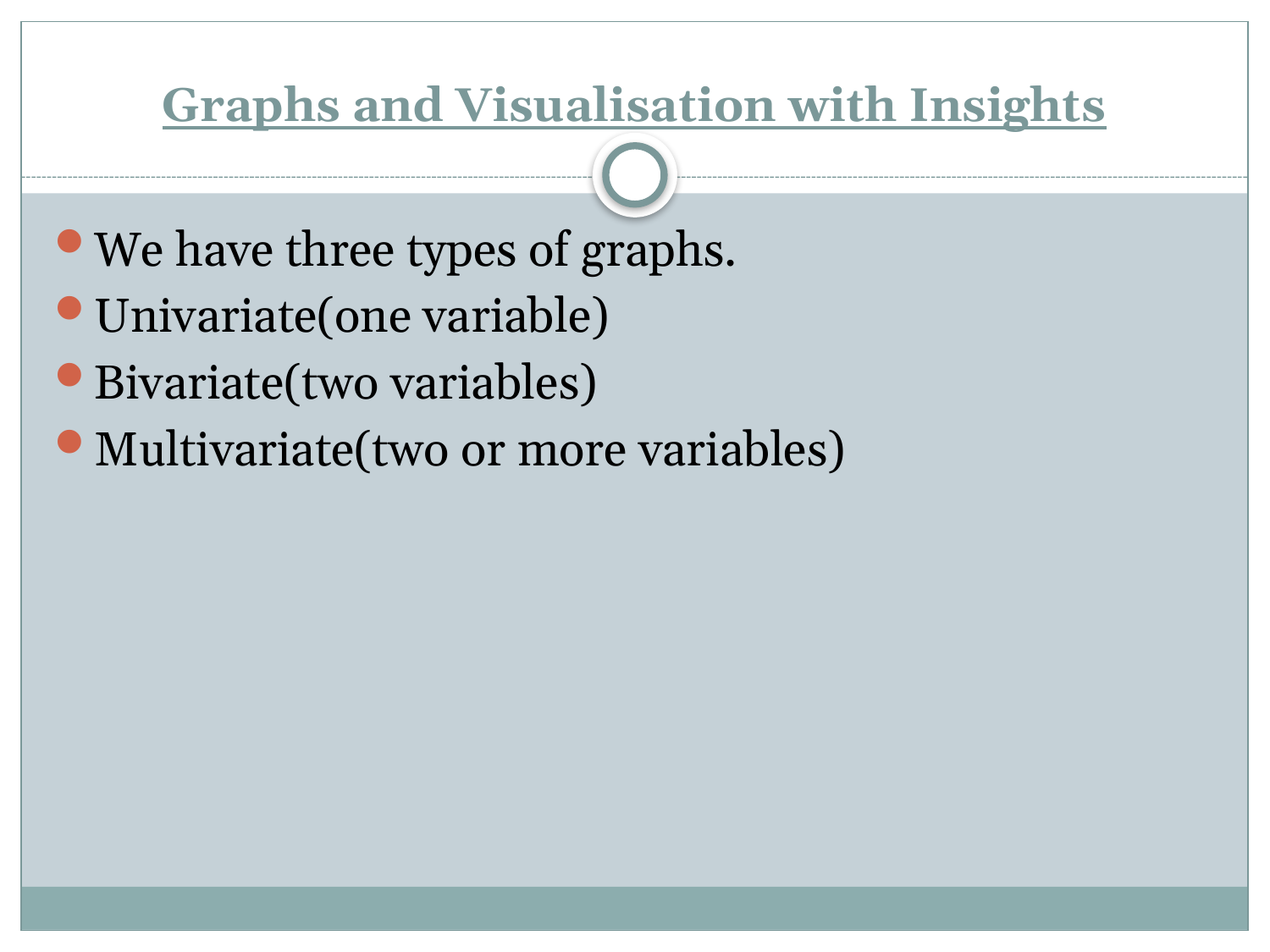

# Graphs and Visualisation with Insights
We have three types of graphs.
Univariate(one variable)
Bivariate(two variables)
Multivariate(two or more variables)